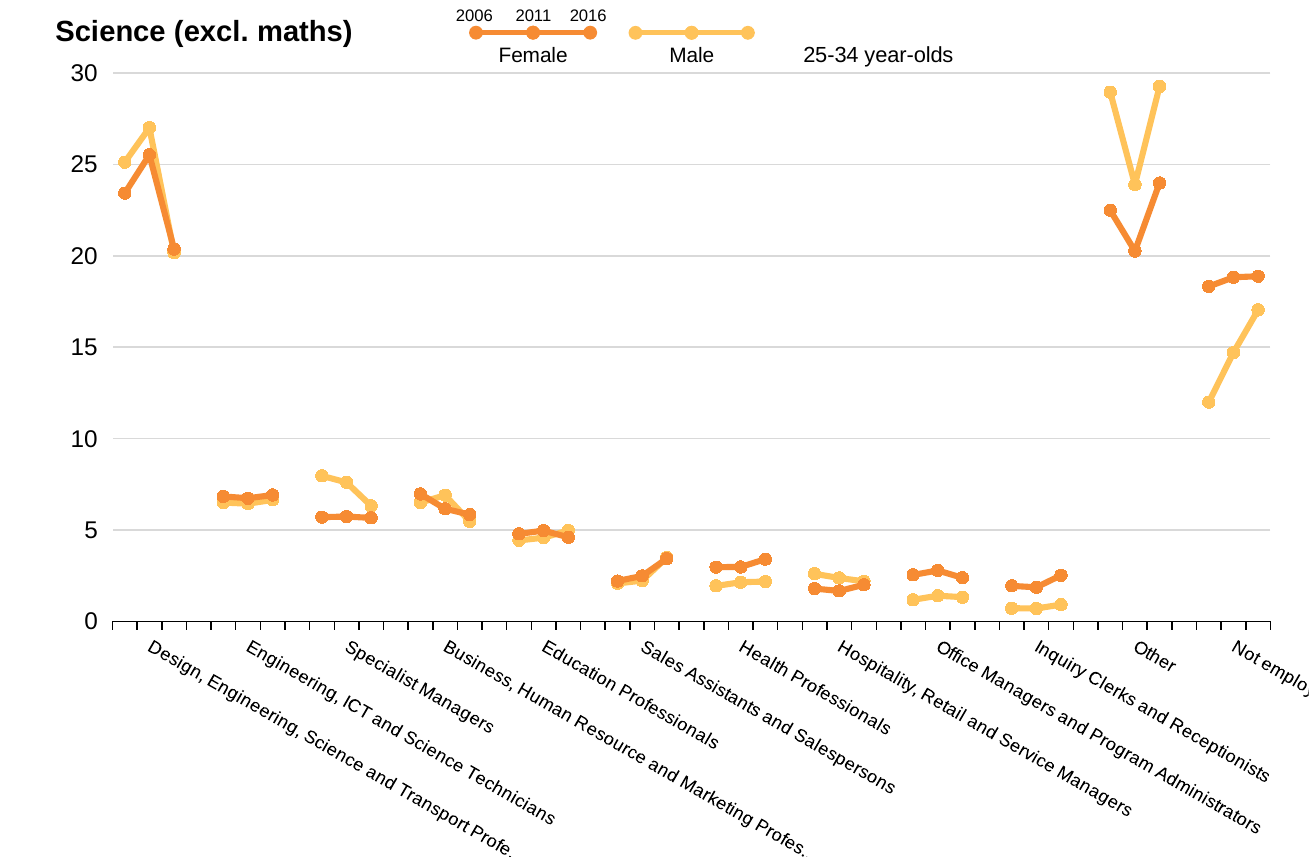

2006
2011
2016
Female
Male
Science (excl. maths)
25-34 year-olds

### Chart

| Category | Male | Female |
|---|---|---|
|  | 25.128950236106068 | 23.431007500944364 |
| Design, Engineering, Science and Transport Professionals | 27.012866938901304 | 25.52988047808765 |
|  | 20.174648277773926 | 20.367518190026026 |
|  | None | None |
|  | 6.50199782055939 | 6.837191732772112 |
| Engineering, ICT and Science Technicians | 6.441174204484167 | 6.7357237715803455 |
|  | 6.6463372375077965 | 6.914865367252643 |
|  | None | None |
|  | 7.962223029422448 | 5.703955533970104 |
| Specialist Managers | 7.604592033284536 | 5.7370517928286855 |
|  | 6.320604338484996 | 5.66147963248181 |
|  | None | None |
|  | 6.50199782055939 | 6.972100804058065 |
| Business, Human Resource and Marketing Professionals | 6.903459434471068 | 6.162018592297477 |
|  | 5.468154411255111 | 5.842052153592863 |
|  | None | None |
|  | 4.431529240828187 | 4.786573849225622 |
| Education Professionals | 4.576623776870329 | 4.966799468791501 |
|  | 4.976089819114284 | 4.5992883318285624 |
|  | None | None |
|  | 2.0777333817653467 | 2.2071124062381955 |
| Sales Assistants and Salespersons | 2.226673857770244 | 2.4860557768924303 |
|  | 3.49296555547855 | 3.4308779011099895 |
|  | None | None |
|  | 1.9397021431166 | 2.967999568290972 |
| Health Professionals | 2.141921565605979 | 2.9747675962815405 |
|  | 2.1761729849608424 | 3.4043231185936587 |
|  | None | None |
|  | 2.600799128223756 | 1.7915924666774594 |
| Hospitality, Retail and Service Managers | 2.37306418059943 | 1.6626826029216466 |
|  | 2.190033959387345 | 2.002230601731372 |
|  | None | None |
|  | 1.1768979295314201 | 2.5416869030273594 |
| Office Managers and Program Administrators | 1.4022651976269358 | 2.783532536520584 |
|  | 1.3237230577309584 | 2.384619469966541 |
|  | None | None |
|  | 0.7192154013803124 | 1.942690626517727 |
| Inquiry Clerks and Receptionists | 0.7011325988134679 | 1.8645418326693228 |
|  | 0.9148243121491441 | 2.517393382548197 |
|  | None | None |
|  | 28.9647657101344 | 22.492040364794136 |
| Other | 23.900146390322845 | 20.265604249668 |
|  | 29.274377988772613 | 23.989590525253604 |
|  | None | None |
|  | 11.994188158372685 | 18.326048243483893 |
| Not employed | 14.71607982124971 | 18.831341301460824 |